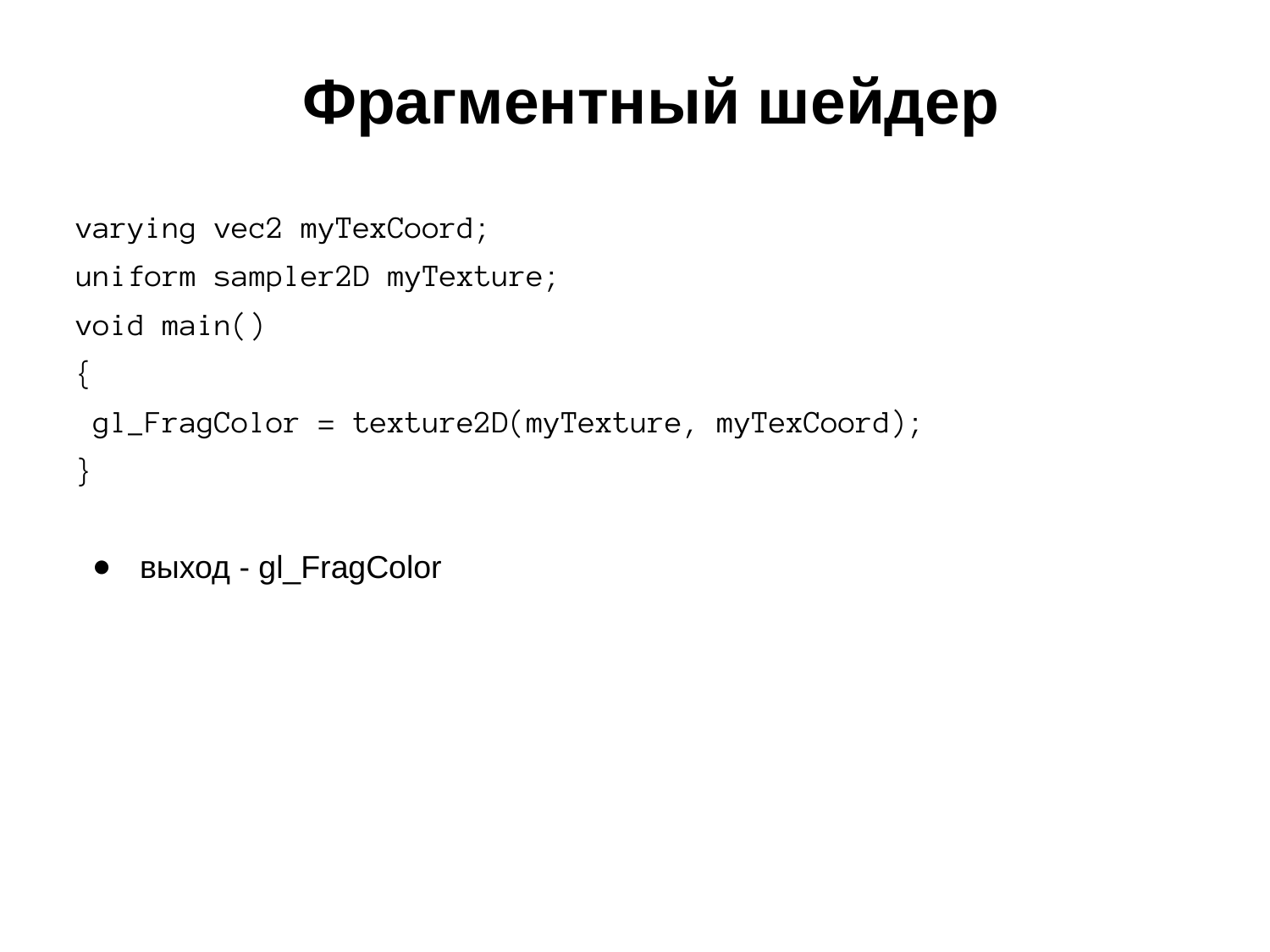

# Фрагментный шейдер
varying vec2 myTexCoord;
uniform sampler2D myTexture;
void main()
{
 gl_FragColor = texture2D(myTexture, myTexCoord);
}

выход - gl_FragColor